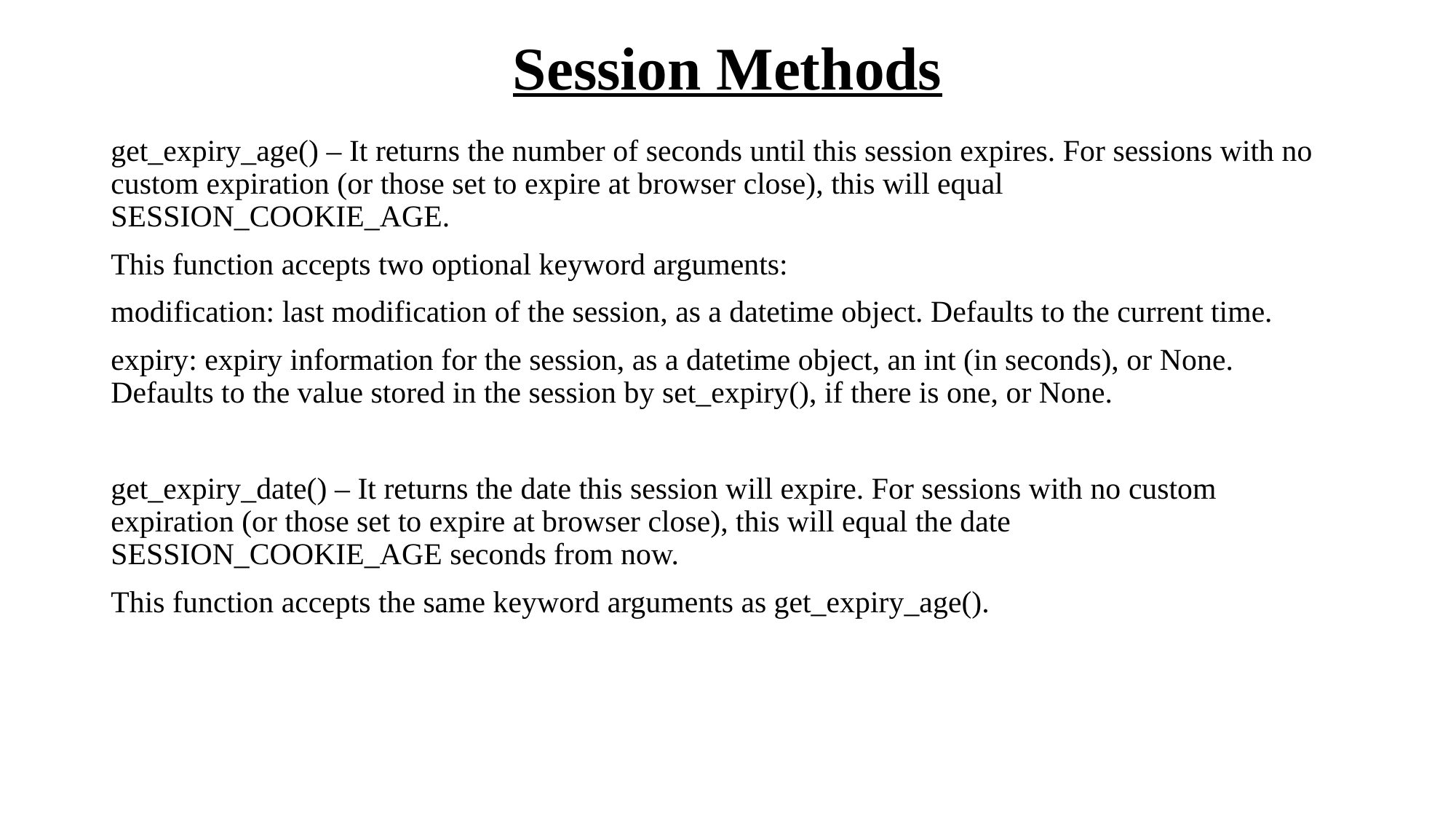

# Session Methods
get_expiry_age() – It returns the number of seconds until this session expires. For sessions with no custom expiration (or those set to expire at browser close), this will equal SESSION_COOKIE_AGE.
This function accepts two optional keyword arguments:
modification: last modification of the session, as a datetime object. Defaults to the current time.
expiry: expiry information for the session, as a datetime object, an int (in seconds), or None. Defaults to the value stored in the session by set_expiry(), if there is one, or None.

get_expiry_date() – It returns the date this session will expire. For sessions with no custom expiration (or those set to expire at browser close), this will equal the date SESSION_COOKIE_AGE seconds from now.
This function accepts the same keyword arguments as get_expiry_age().